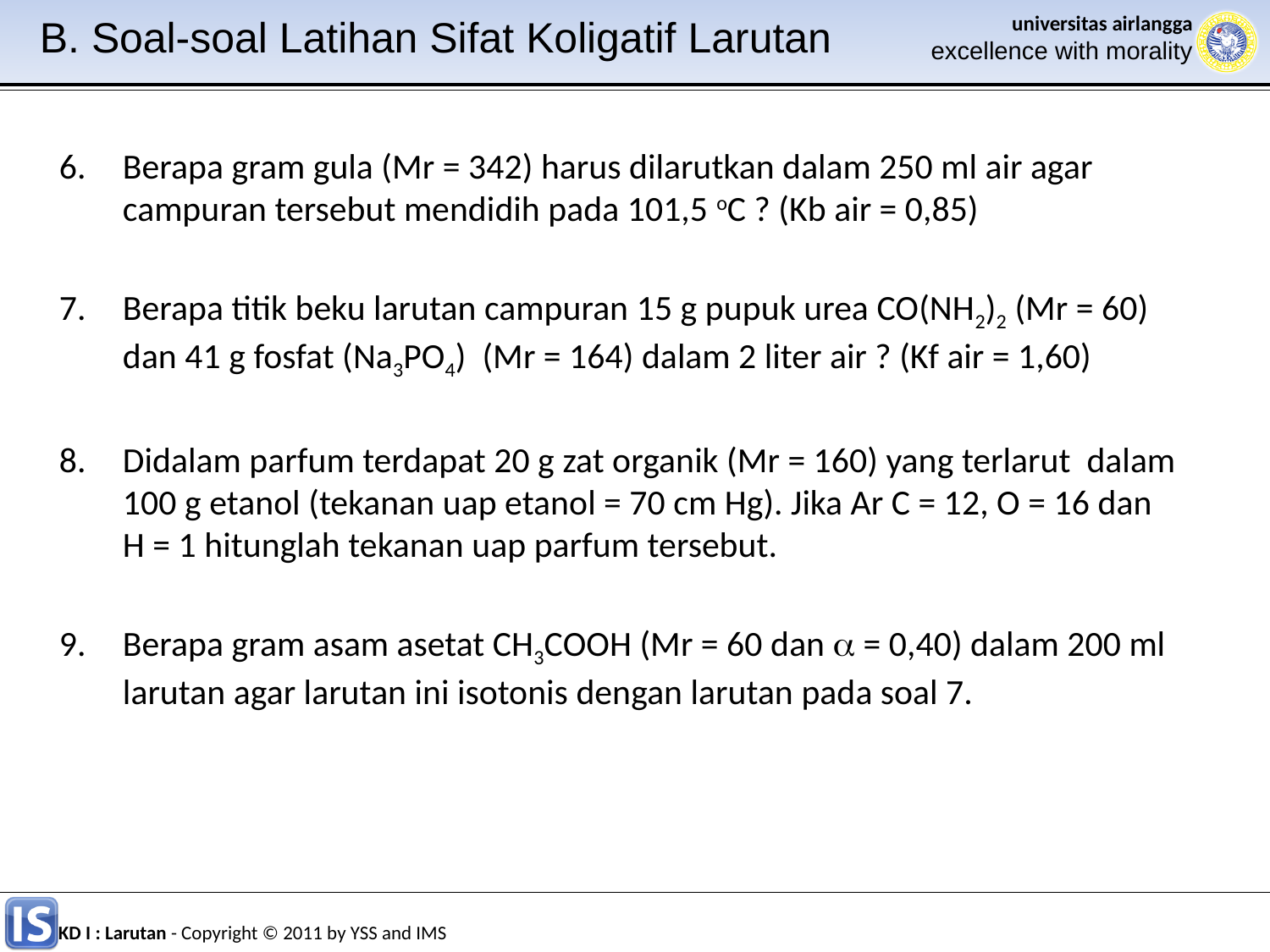

B. Soal-soal Latihan Sifat Koligatif Larutan
Berapa gram gula (Mr = 342) harus dilarutkan dalam 250 ml air agar campuran tersebut mendidih pada 101,5 oC ? (Kb air = 0,85)

Berapa titik beku larutan campuran 15 g pupuk urea CO(NH2)2 (Mr = 60) dan 41 g fosfat (Na3PO4)  (Mr = 164) dalam 2 liter air ? (Kf air = 1,60)

Didalam parfum terdapat 20 g zat organik (Mr = 160) yang terlarut  dalam 100 g etanol (tekanan uap etanol = 70 cm Hg). Jika Ar C = 12, O = 16 dan H = 1 hitunglah tekanan uap parfum tersebut.

Berapa gram asam asetat CH3COOH (Mr = 60 dan α = 0,40) dalam 200 ml larutan agar larutan ini isotonis dengan larutan pada soal 7.
36